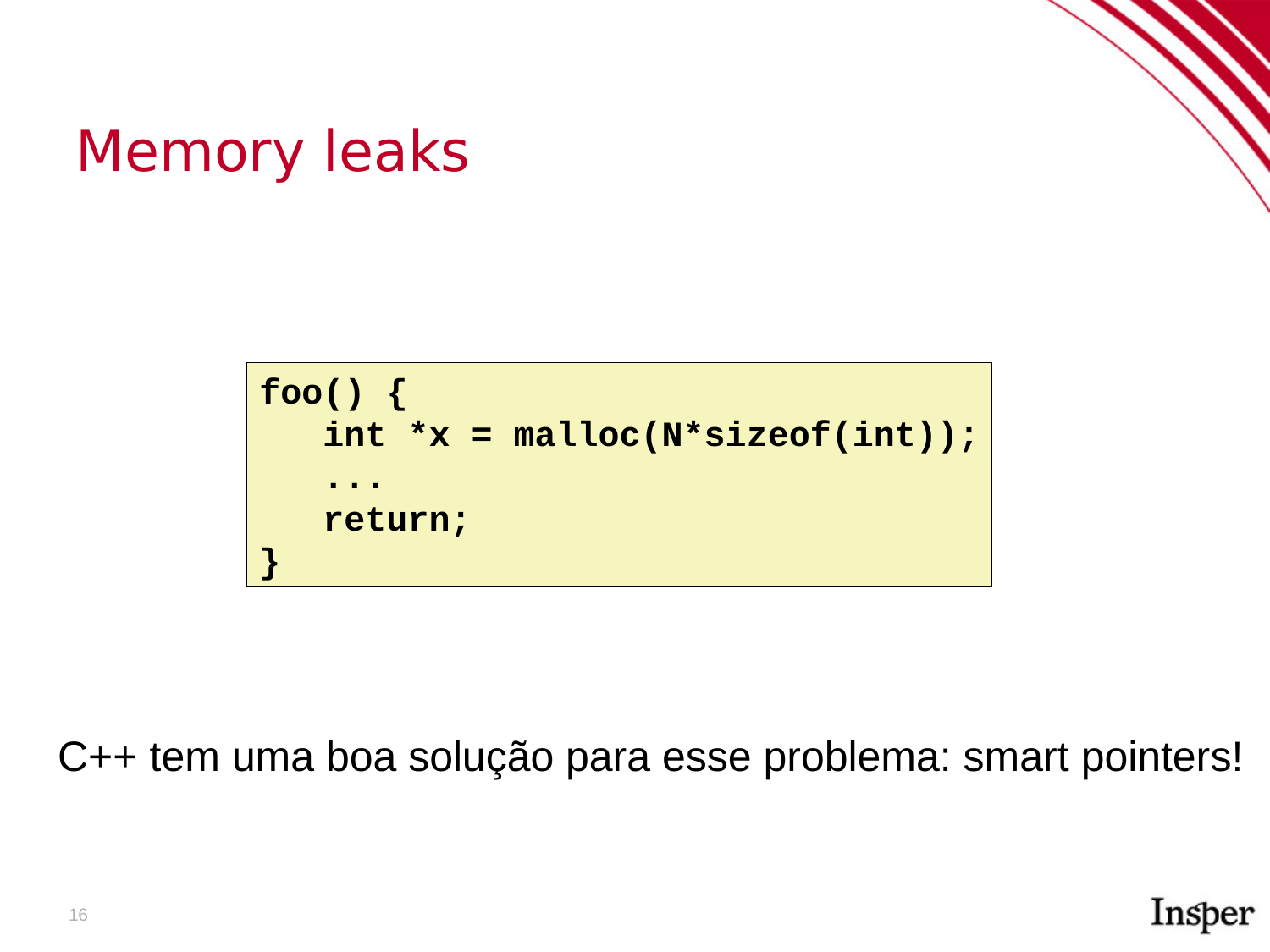

Memory leaks
foo() {
   int *x = malloc(N*sizeof(int));
   ...
   return;
}
C++ tem uma boa solução para esse problema: smart pointers!
16